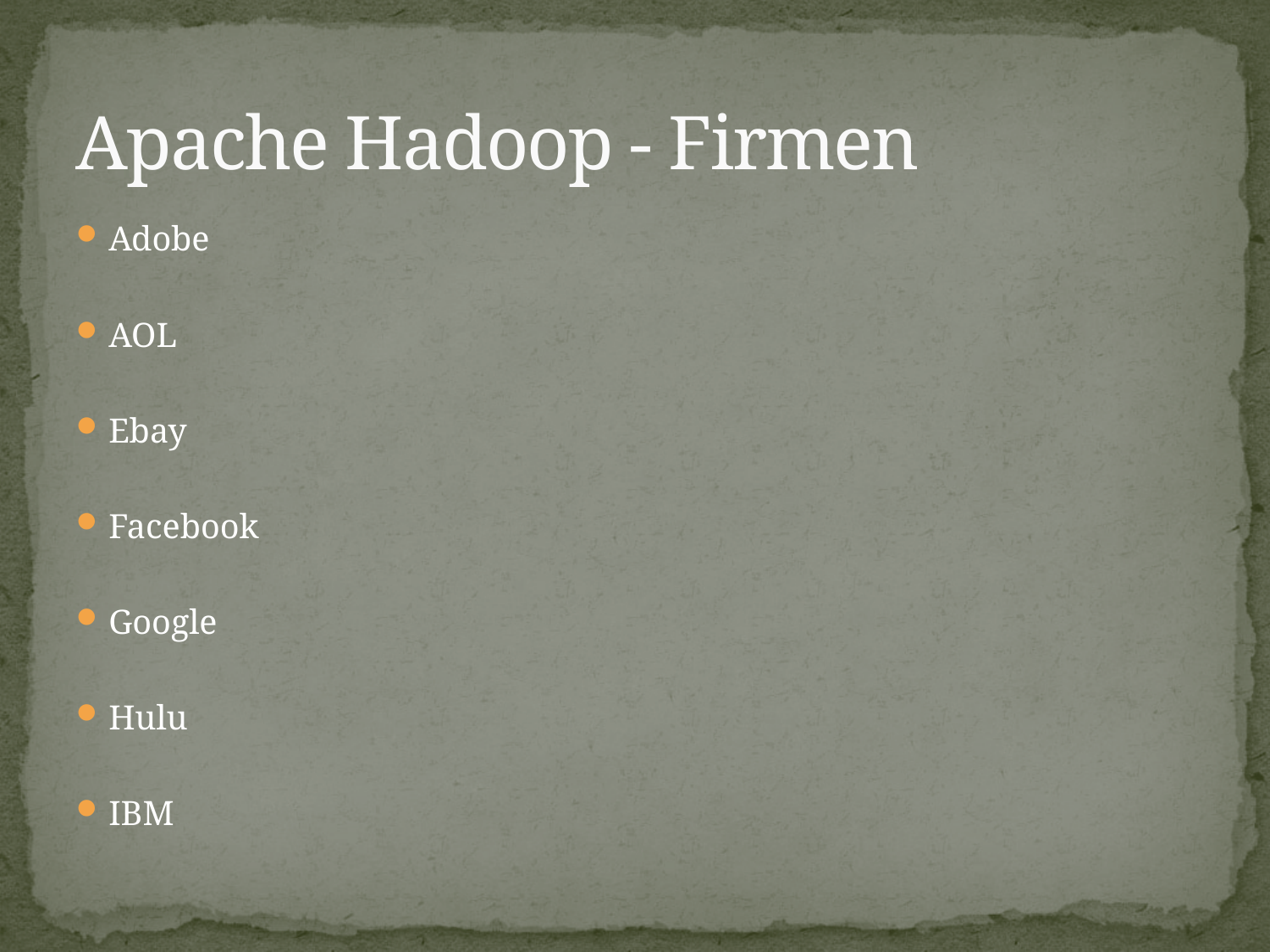

# Apache Hadoop - Firmen
Adobe

AOL

Ebay

Facebook

Google

Hulu

IBM